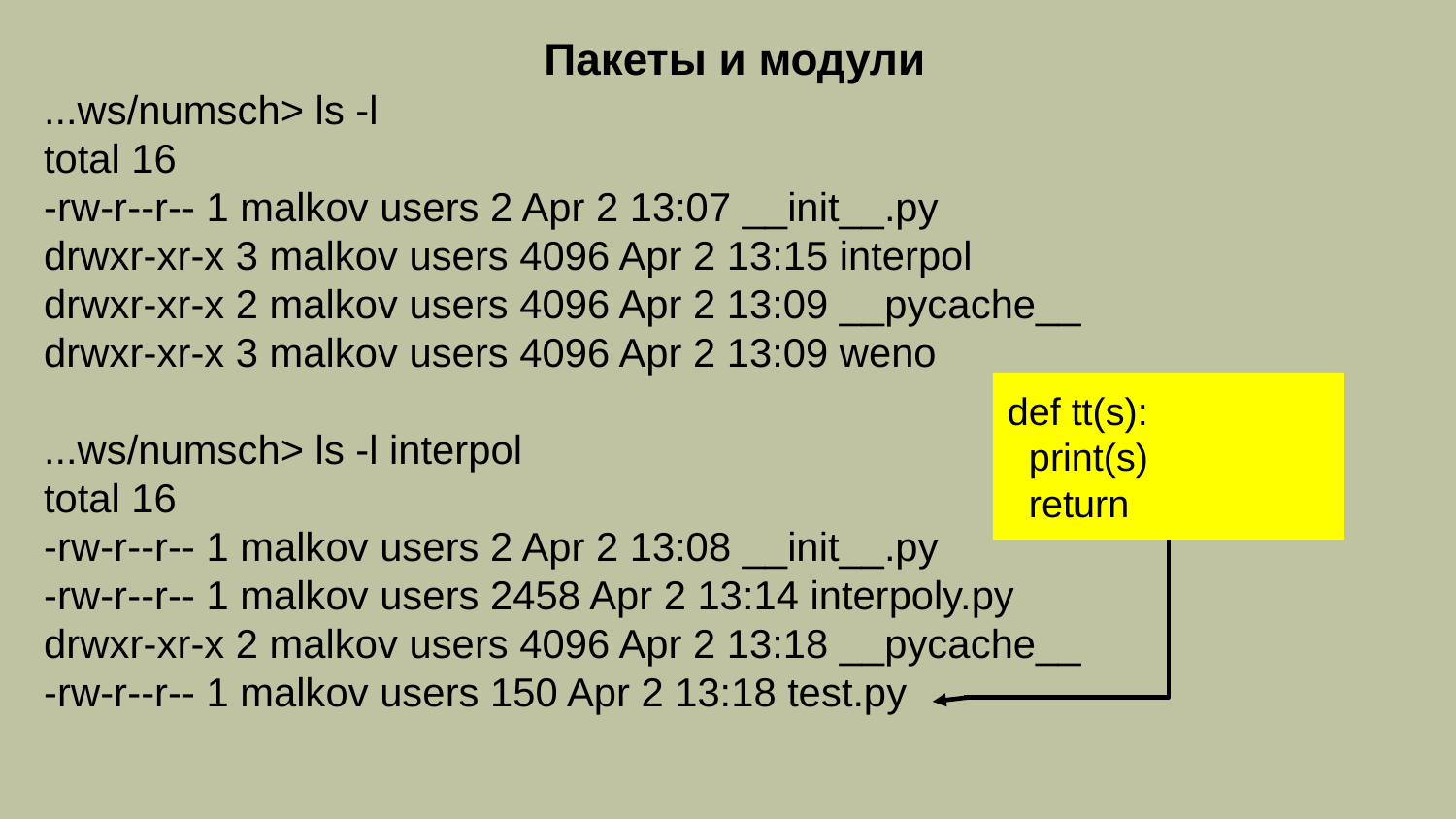

Пакеты и модули
...ws/numsch> ls -l
total 16
-rw-r--r-- 1 malkov users 2 Apr 2 13:07 __init__.py
drwxr-xr-x 3 malkov users 4096 Apr 2 13:15 interpol
drwxr-xr-x 2 malkov users 4096 Apr 2 13:09 __pycache__
drwxr-xr-x 3 malkov users 4096 Apr 2 13:09 weno

...ws/numsch> ls -l interpol
total 16
-rw-r--r-- 1 malkov users 2 Apr 2 13:08 __init__.py
-rw-r--r-- 1 malkov users 2458 Apr 2 13:14 interpoly.py
drwxr-xr-x 2 malkov users 4096 Apr 2 13:18 __pycache__
-rw-r--r-- 1 malkov users 150 Apr 2 13:18 test.py
def tt(s):
  print(s)
  return